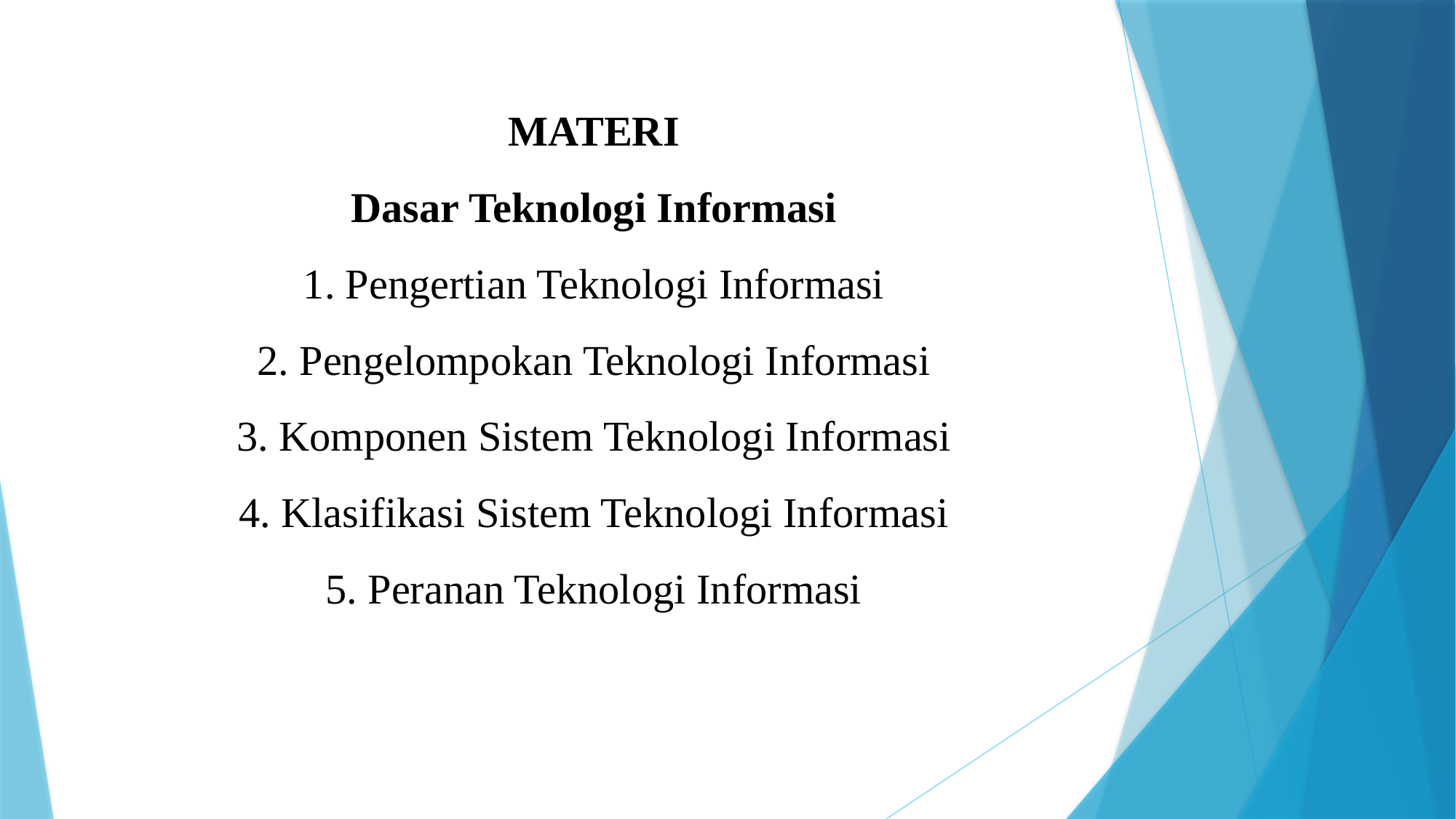

# MATERI Dasar Teknologi Informasi 1. Pengertian Teknologi Informasi 2. Pengelompokan Teknologi Informasi 3. Komponen Sistem Teknologi Informasi 4. Klasifikasi Sistem Teknologi Informasi 5. Peranan Teknologi Informasi